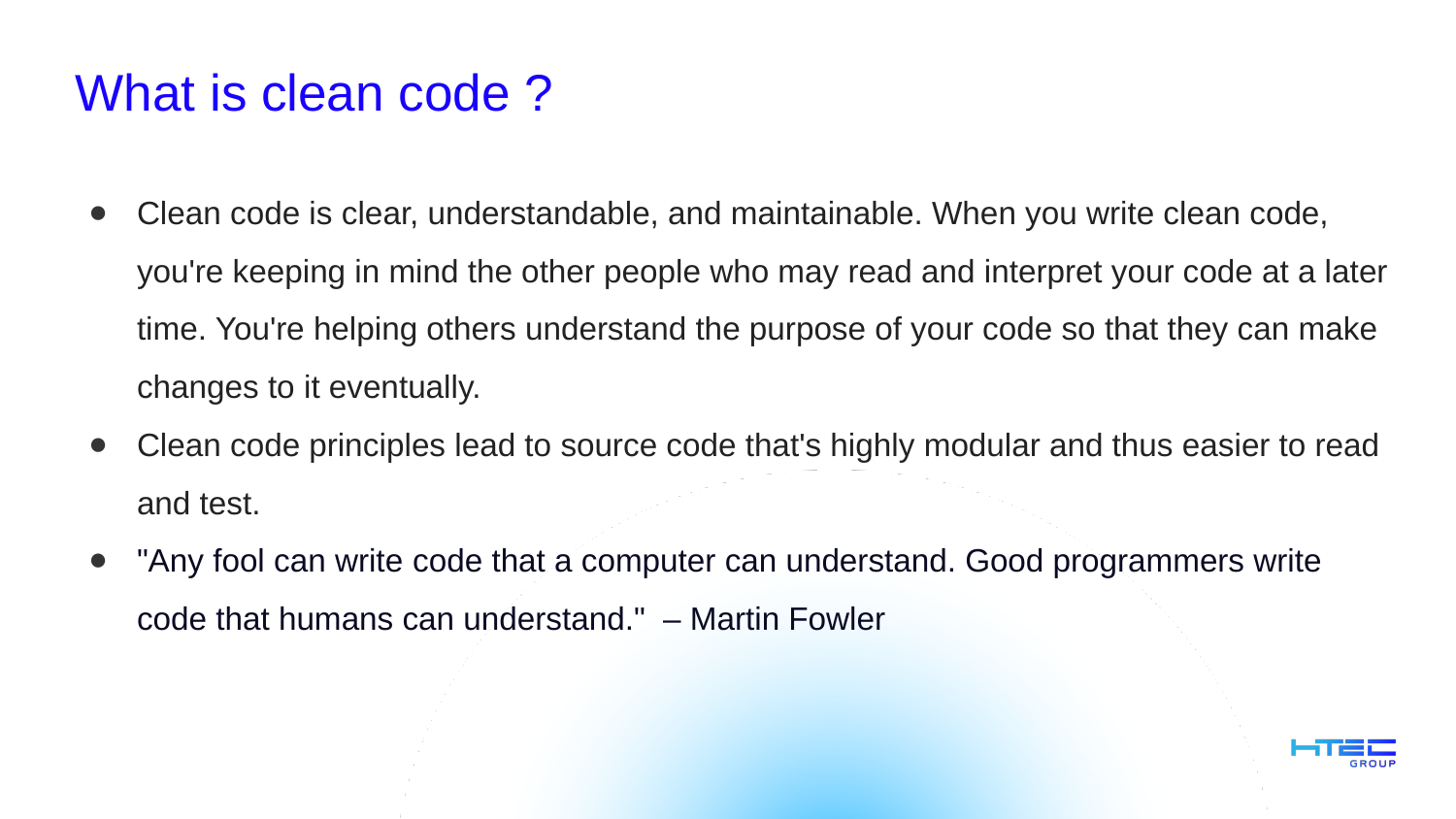

# What is clean code ?
Clean code is clear, understandable, and maintainable. When you write clean code, you're keeping in mind the other people who may read and interpret your code at a later time. You're helping others understand the purpose of your code so that they can make changes to it eventually.
Clean code principles lead to source code that's highly modular and thus easier to read and test.
"Any fool can write code that a computer can understand. Good programmers write code that humans can understand."  – Martin Fowler